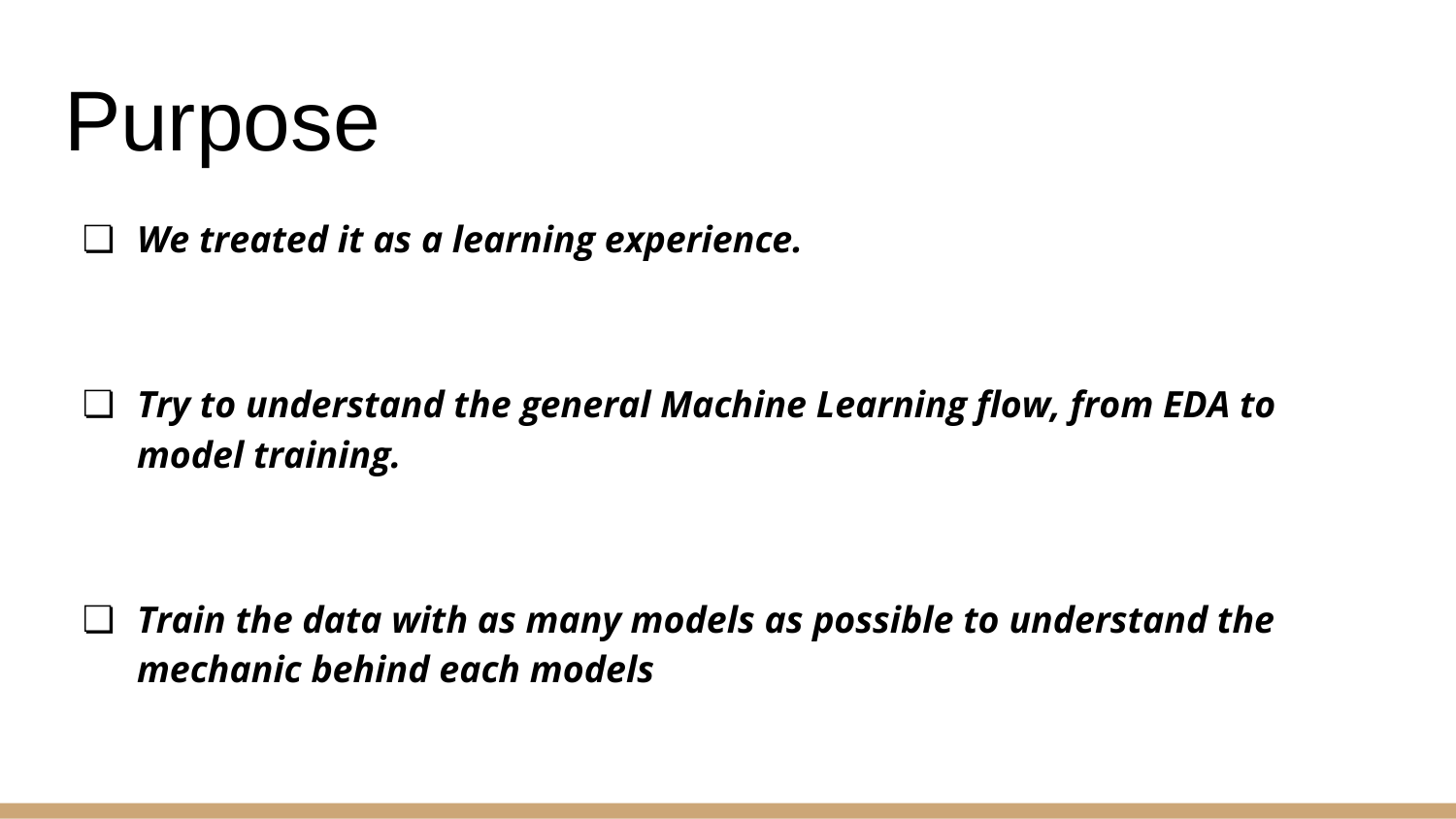

# Purpose
We treated it as a learning experience.

Try to understand the general Machine Learning flow, from EDA to model training.

Train the data with as many models as possible to understand the mechanic behind each models